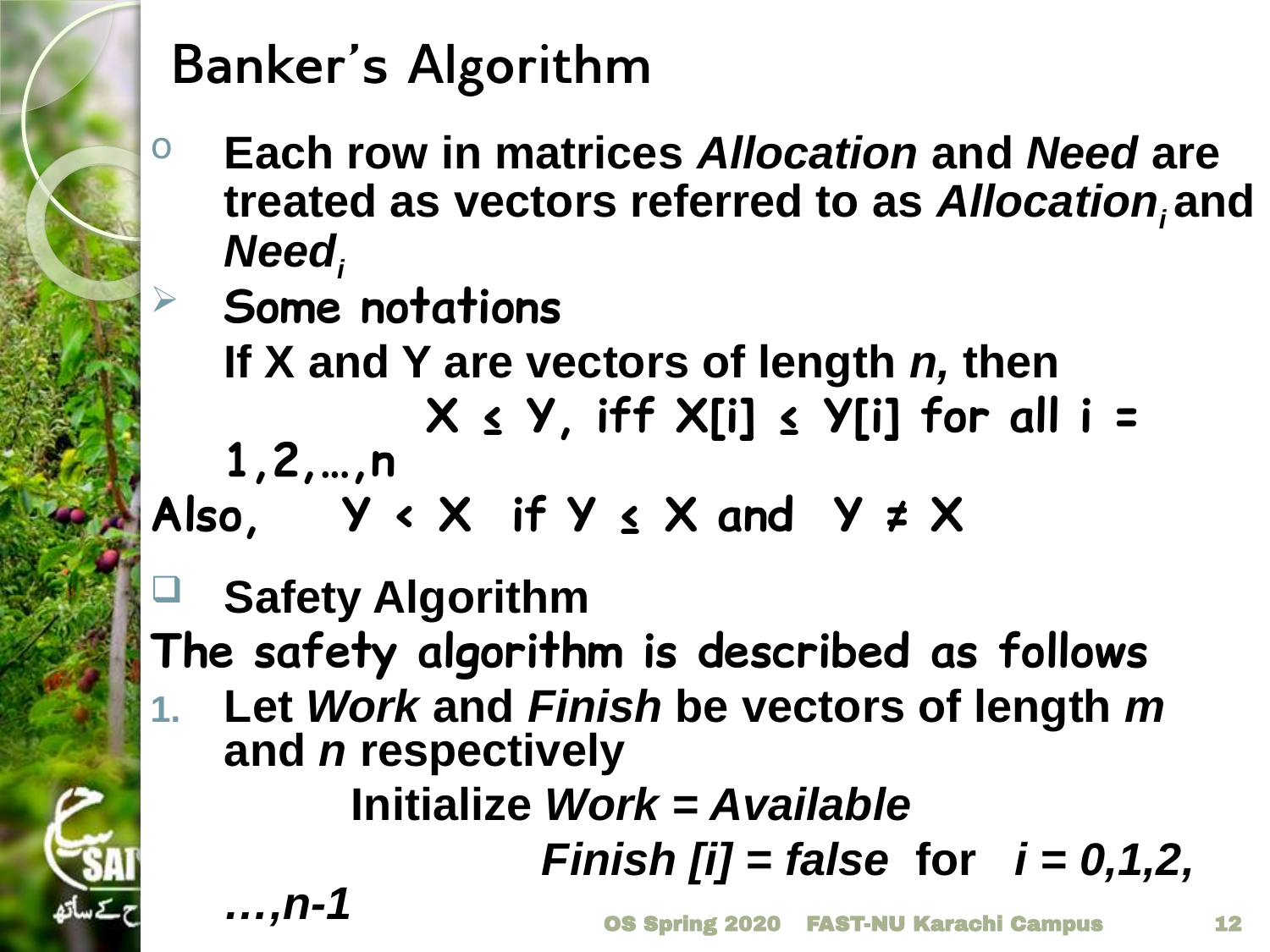

# Banker’s Algorithm
Each row in matrices Allocation and Need are treated as vectors referred to as Allocationi and Needi
Some notations
	If X and Y are vectors of length n, then
		     X ≤ Y, iff X[i] ≤ Y[i] for all i = 1,2,…,n
Also,    Y < X  if Y ≤ X and  Y ≠ X

Safety Algorithm
The safety algorithm is described as follows
Let Work and Finish be vectors of length m and n respectively
		Initialize Work = Available
			     Finish [i] = false  for   i = 0,1,2,…,n-1
OS Spring 2020
FAST-NU Karachi Campus
12